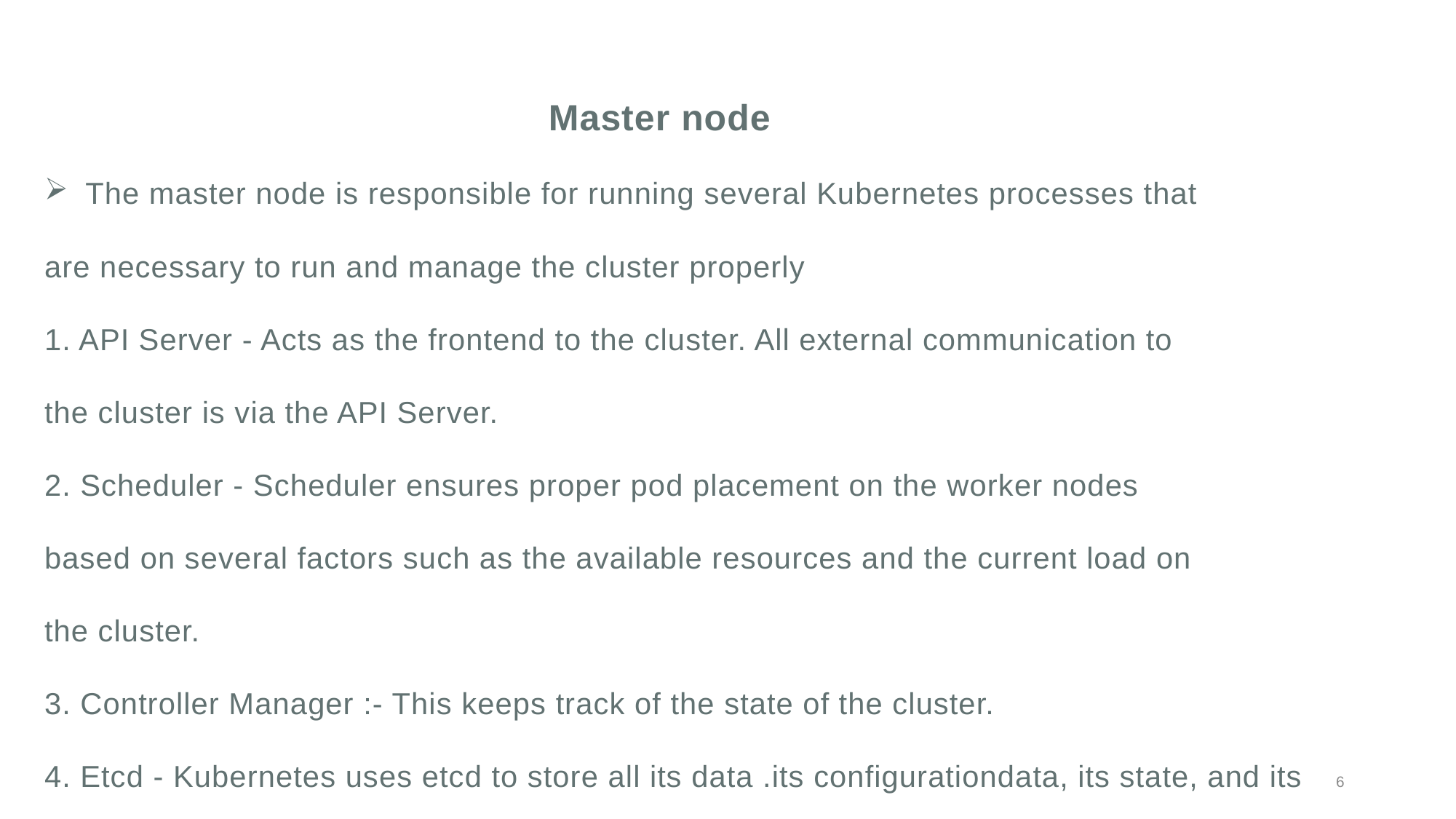

Master node
The master node is responsible for running several Kubernetes processes that
are necessary to run and manage the cluster properly
1. API Server - Acts as the frontend to the cluster. All external communication to
the cluster is via the API Server.
2. Scheduler - Scheduler ensures proper pod placement on the worker nodes
based on several factors such as the available resources and the current load on
the cluster.
3. Controller Manager :- This keeps track of the state of the cluster.
4. Etcd - Kubernetes uses etcd to store all its data .its configurationdata, its state, and its metadata.

6